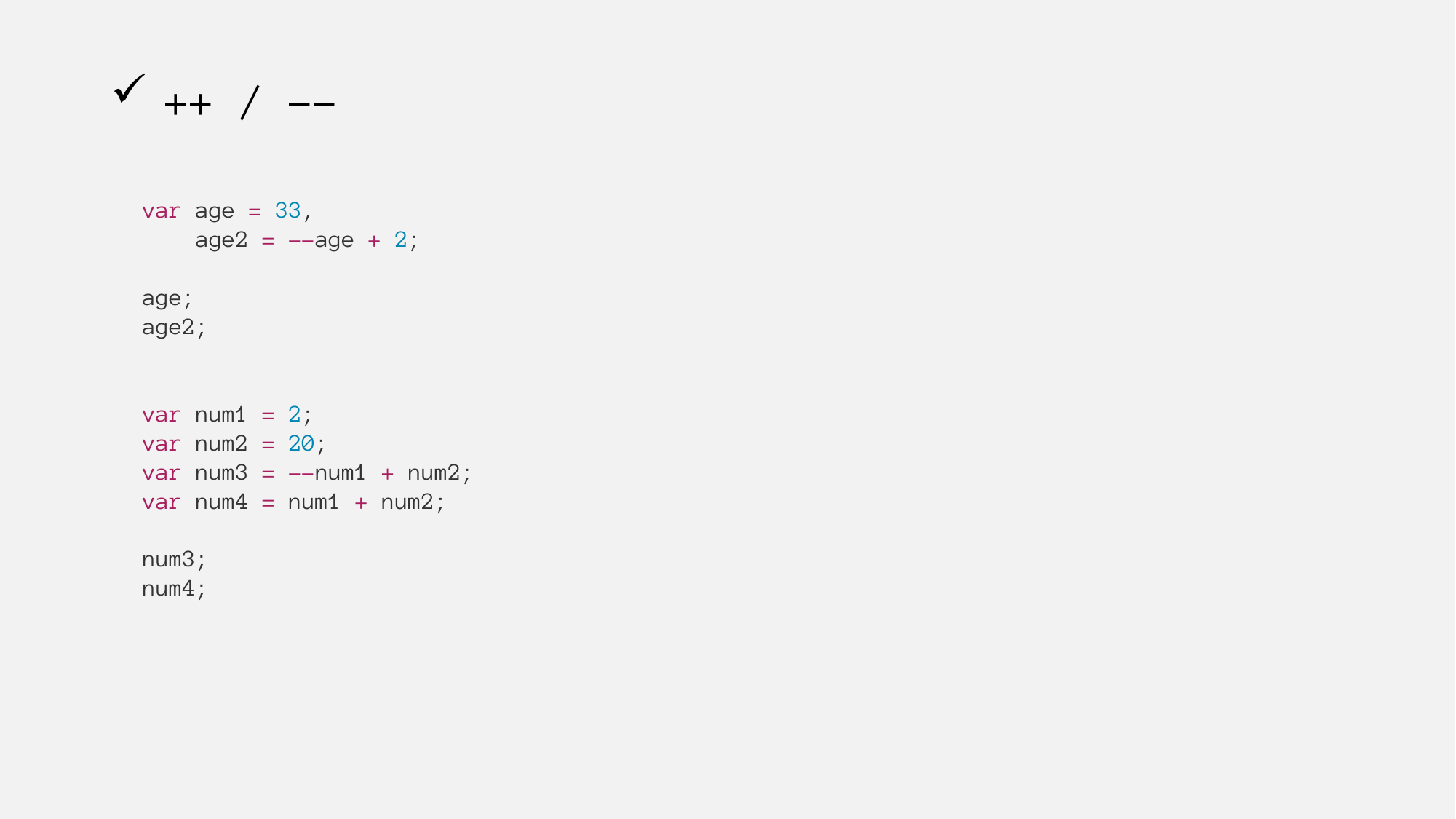

# ++ / --
var age = 33,
    age2 = --age + 2;

age;
age2;

var num1 = 2;
var num2 = 20;
var num3 = --num1 + num2;
var num4 = num1 + num2;

num3;
num4;